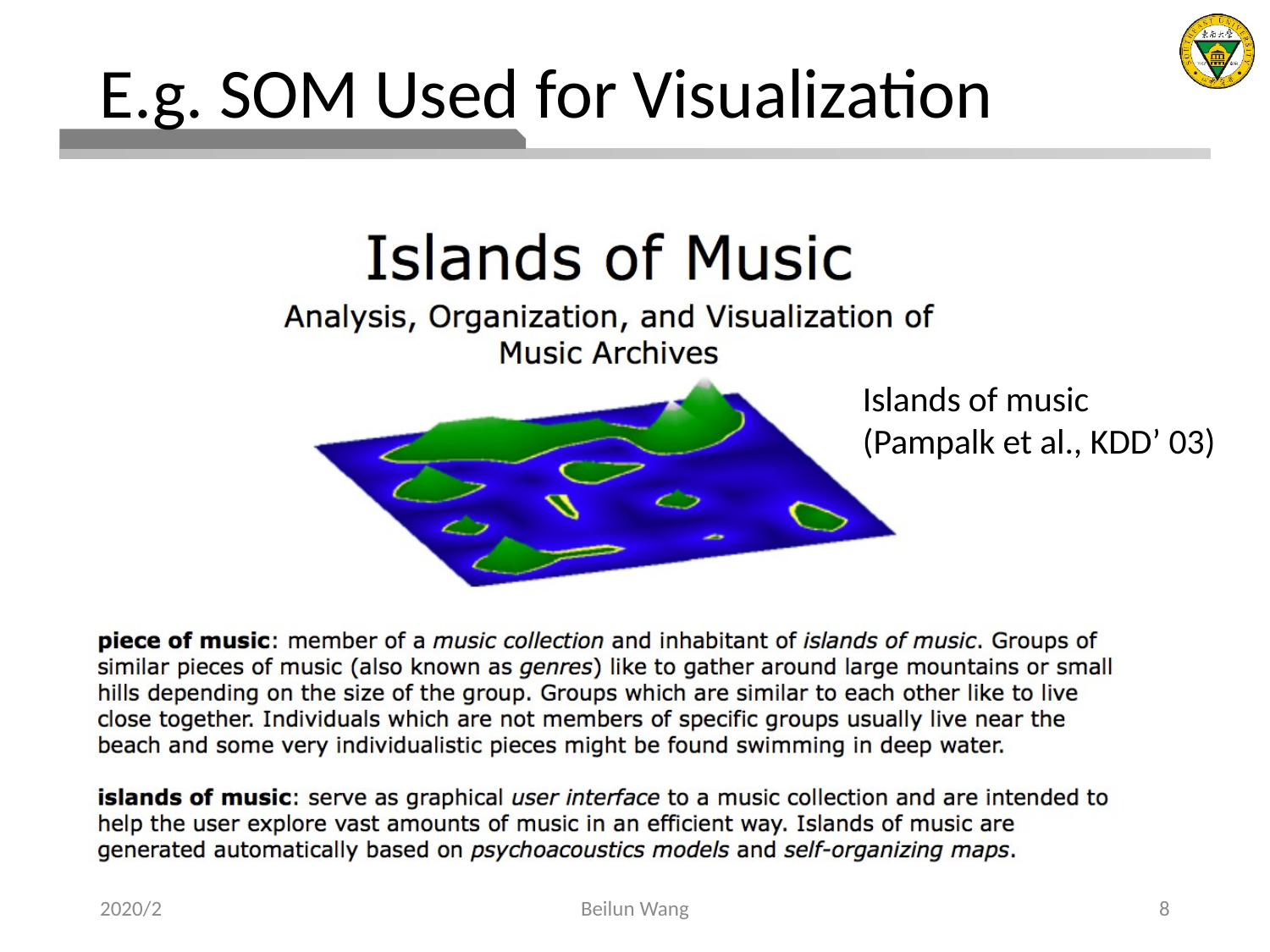

# E.g. SOM Used for Visualization

Islands of music  (Pampalk et al., KDD’ 03)
2020/2
Beilun Wang
8